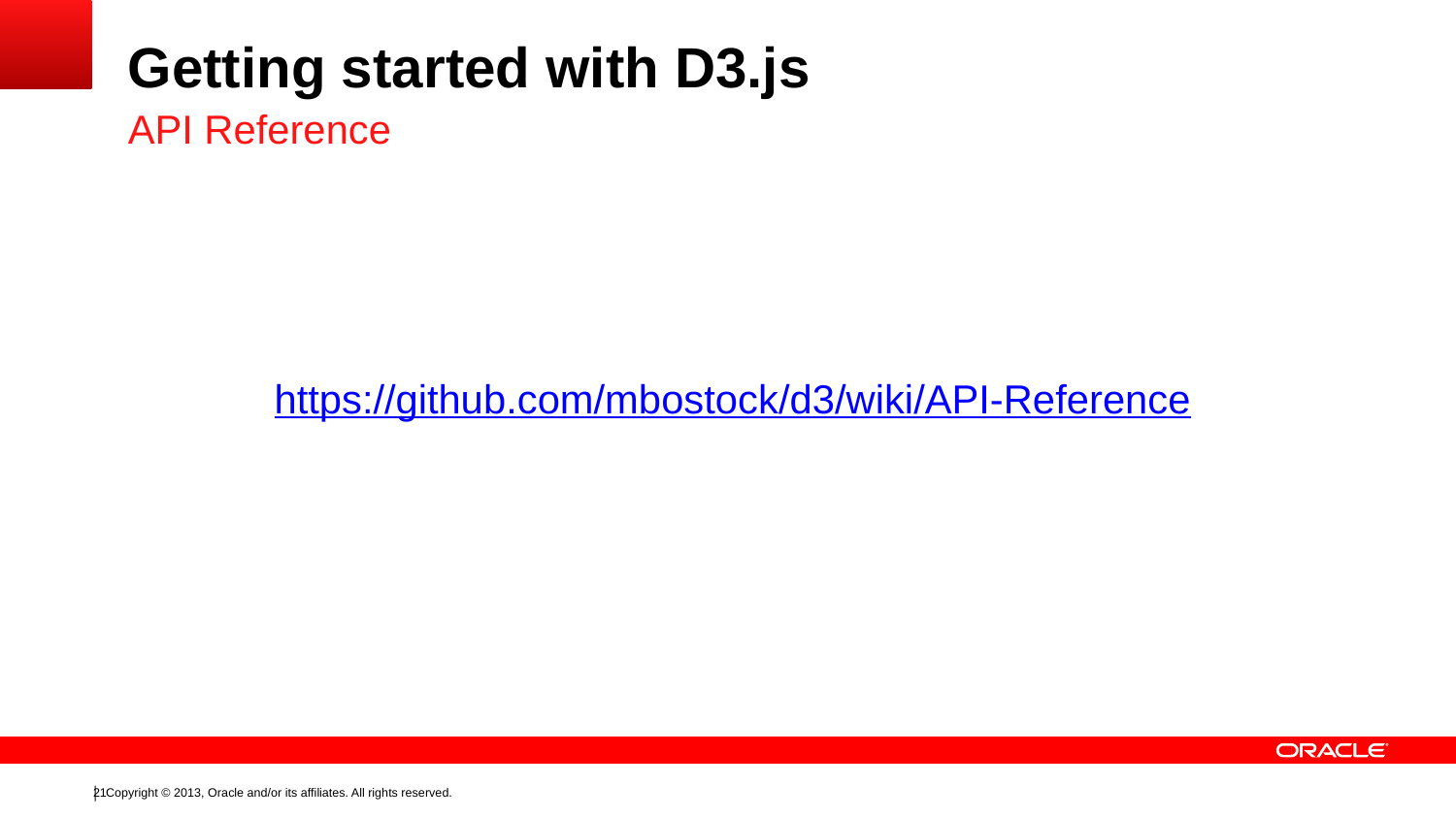

# Getting started with D3.js
API Reference
https://github.com/mbostock/d3/wiki/API-Reference